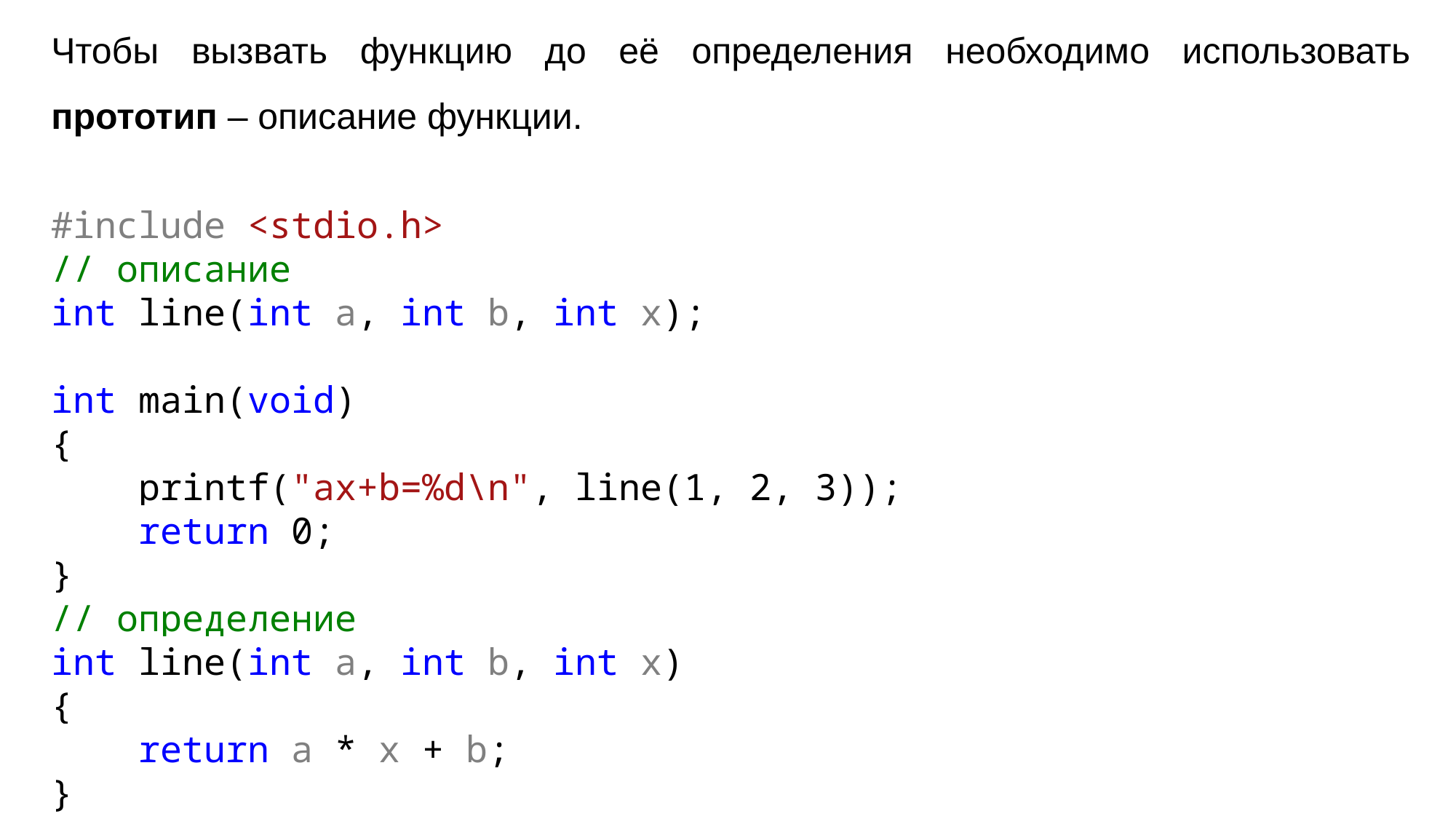

Чтобы вызвать функцию до её определения необходимо использовать прототип – описание функции.

#include <stdio.h>
// описание
int line(int a, int b, int x);

int main(void)
{
    printf("ax+b=%d\n", line(1, 2, 3));
    return 0;
}
// определение
int line(int a, int b, int x)
{
    return a * x + b;
}